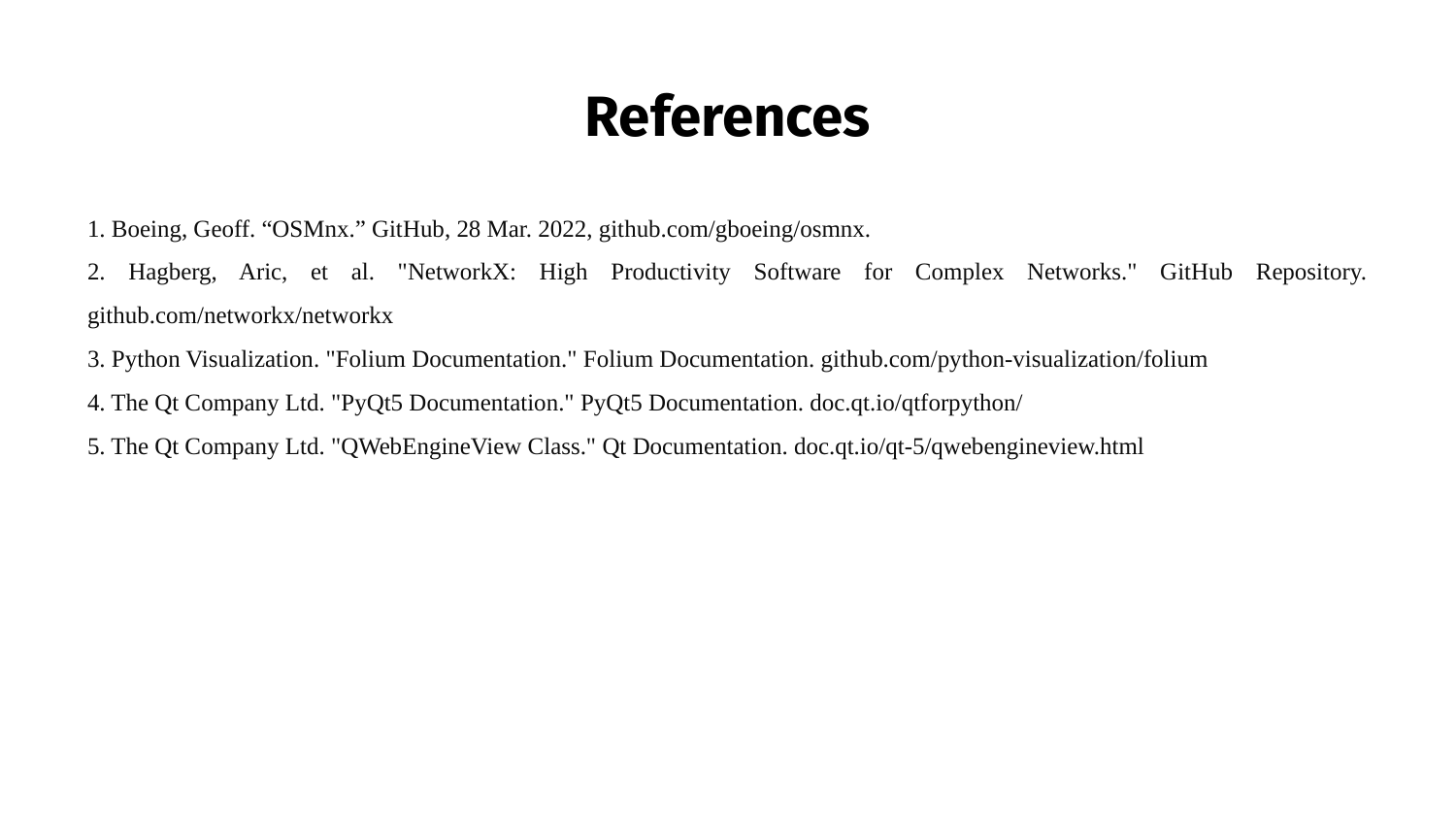

# References
1. Boeing, Geoff. “OSMnx.” GitHub, 28 Mar. 2022, github.com/gboeing/osmnx.
2. Hagberg, Aric, et al. "NetworkX: High Productivity Software for Complex Networks." GitHub Repository. github.com/networkx/networkx
3. Python Visualization. "Folium Documentation." Folium Documentation. github.com/python-visualization/folium
4. The Qt Company Ltd. "PyQt5 Documentation." PyQt5 Documentation. doc.qt.io/qtforpython/
5. The Qt Company Ltd. "QWebEngineView Class." Qt Documentation. doc.qt.io/qt-5/qwebengineview.html